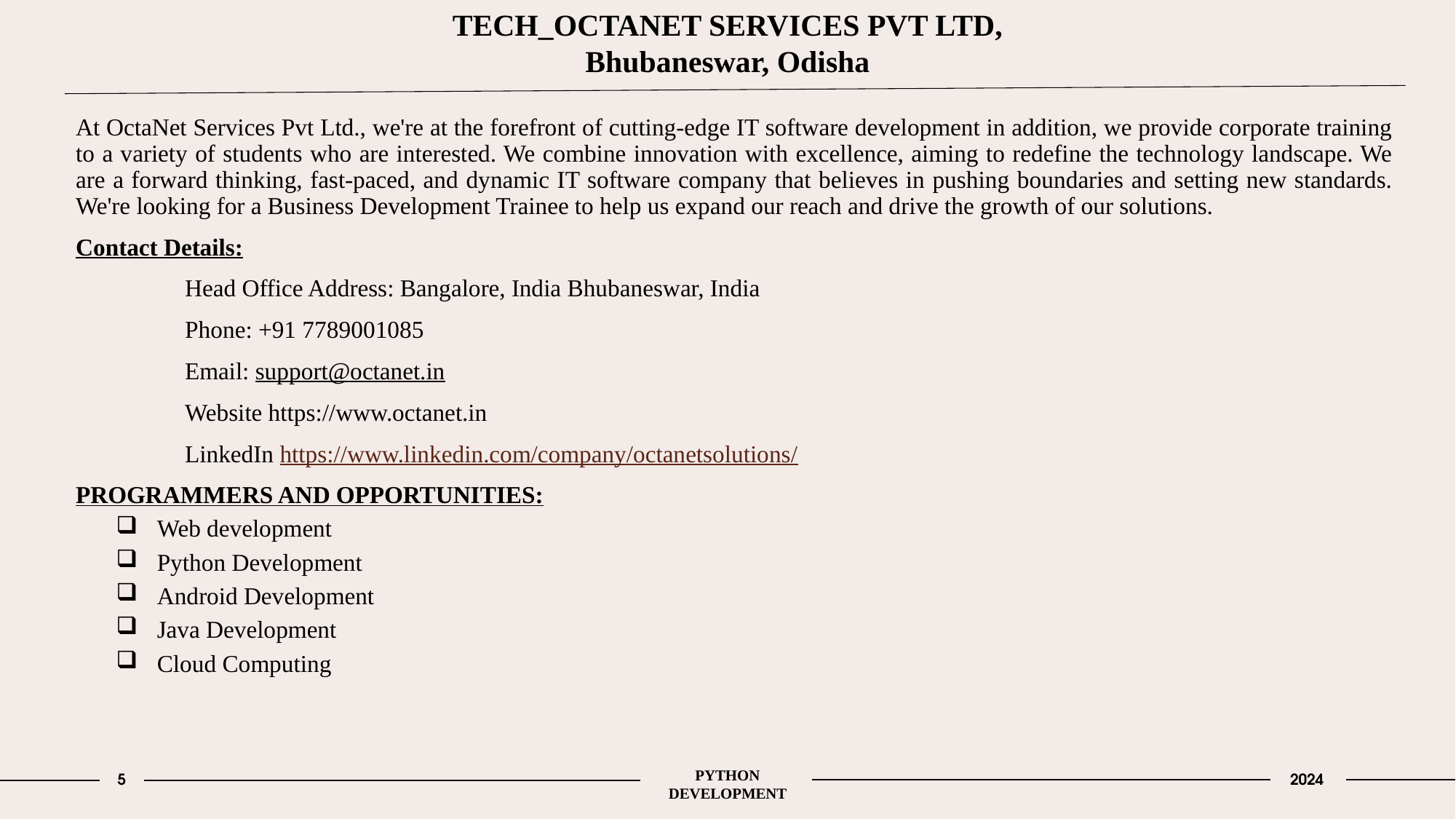

# TECH_OCTANET SERVICES PVT LTD, Bhubaneswar, Odisha
At OctaNet Services Pvt Ltd., we're at the forefront of cutting-edge IT software development in addition, we provide corporate training to a variety of students who are interested. We combine innovation with excellence, aiming to redefine the technology landscape. We are a forward thinking, fast-paced, and dynamic IT software company that believes in pushing boundaries and setting new standards. We're looking for a Business Development Trainee to help us expand our reach and drive the growth of our solutions.
Contact Details:
	Head Office Address: Bangalore, India Bhubaneswar, India
	Phone: +91 7789001085
	Email: support@octanet.in
	Website https://www.octanet.in
	LinkedIn https://www.linkedin.com/company/octanetsolutions/
PROGRAMMERS AND OPPORTUNITIES:
Web development
Python Development
Android Development
Java Development
Cloud Computing

5
2024
PYTHON DEVELOPMENT